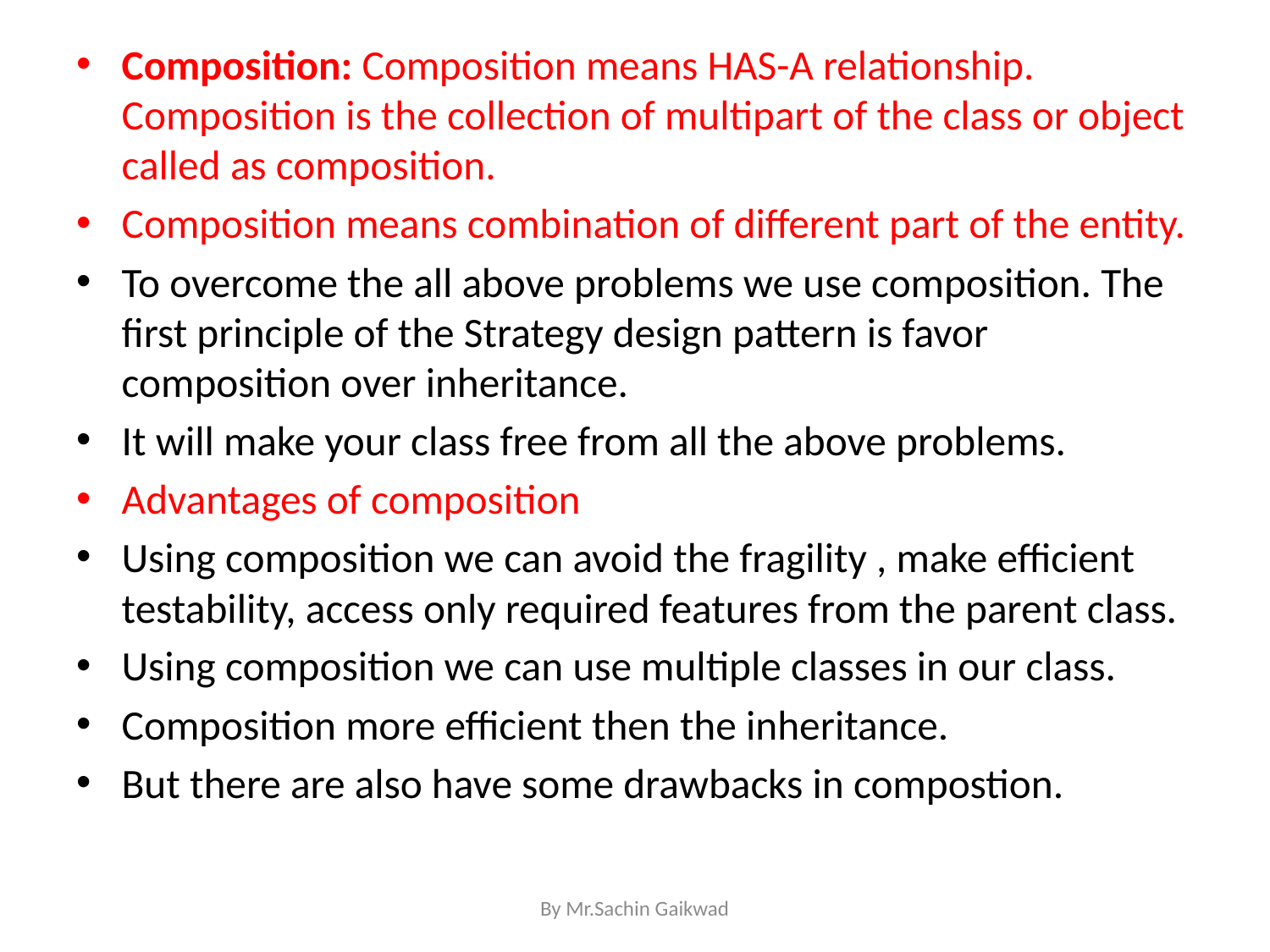

Composition: Composition means HAS-A relationship. Composition is the collection of multipart of the class or object called as composition.
Composition means combination of different part of the entity.
To overcome the all above problems we use composition. The first principle of the Strategy design pattern is favor composition over inheritance.
It will make your class free from all the above problems.
Advantages of composition
Using composition we can avoid the fragility , make efficient testability, access only required features from the parent class.
Using composition we can use multiple classes in our class.
Composition more efficient then the inheritance.
But there are also have some drawbacks in compostion.

By Mr.Sachin Gaikwad